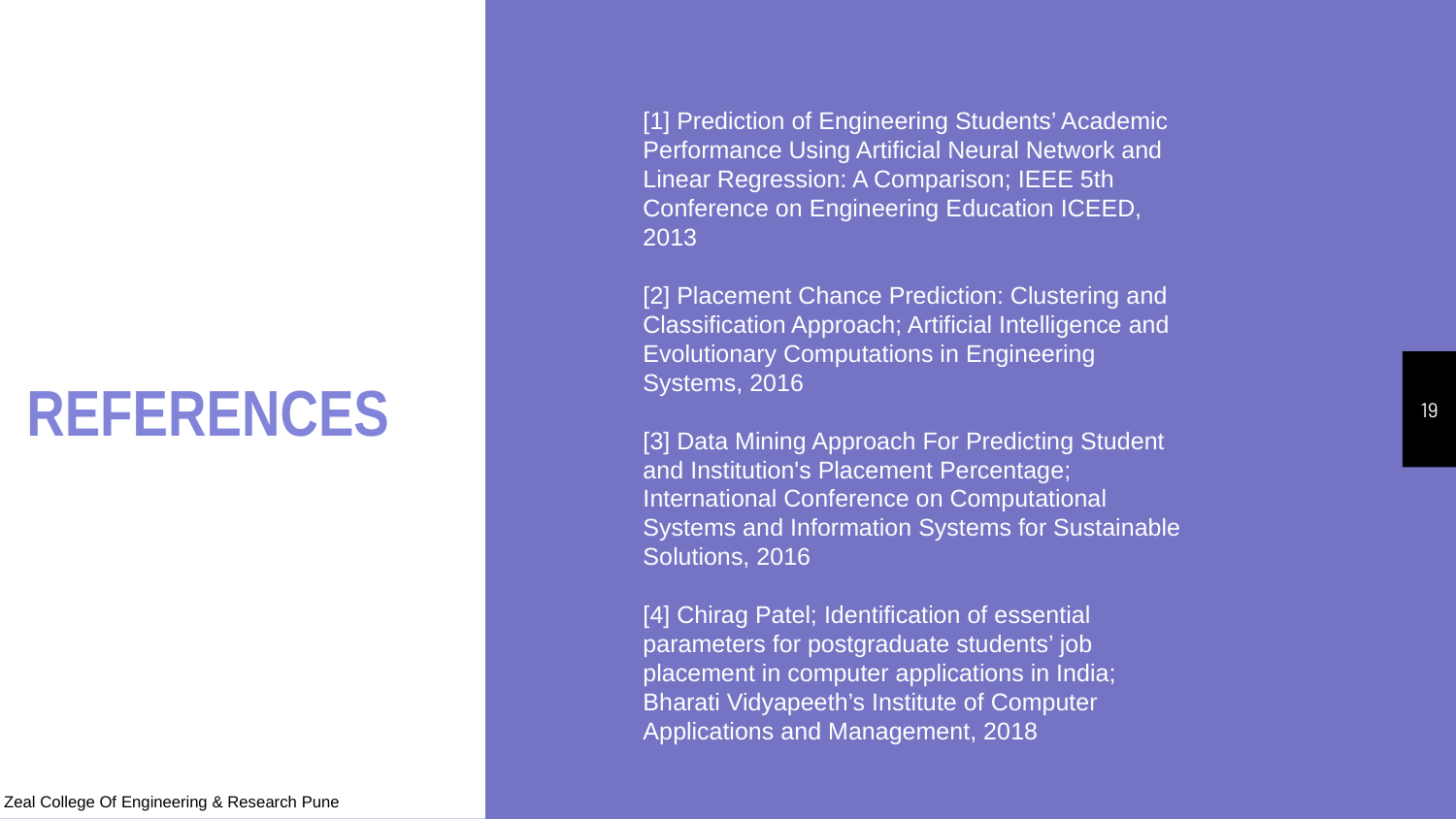

[1] Prediction of Engineering Students’ Academic
Performance Using Artificial Neural Network and
Linear Regression: A Comparison; IEEE 5th
Conference on Engineering Education ICEED,
2013

[2] Placement Chance Prediction: Clustering and
Classification Approach; Artificial Intelligence and
Evolutionary Computations in Engineering
Systems, 2016

[3] Data Mining Approach For Predicting Student
and Institution's Placement Percentage;
International Conference on Computational
Systems and Information Systems for Sustainable
Solutions, 2016

[4] Chirag Patel; Identification of essential
parameters for postgraduate students’ job
placement in computer applications in India;
Bharati Vidyapeeth’s Institute of Computer
Applications and Management, 2018
REFERENCES
19
Zeal College Of Engineering & Research Pune